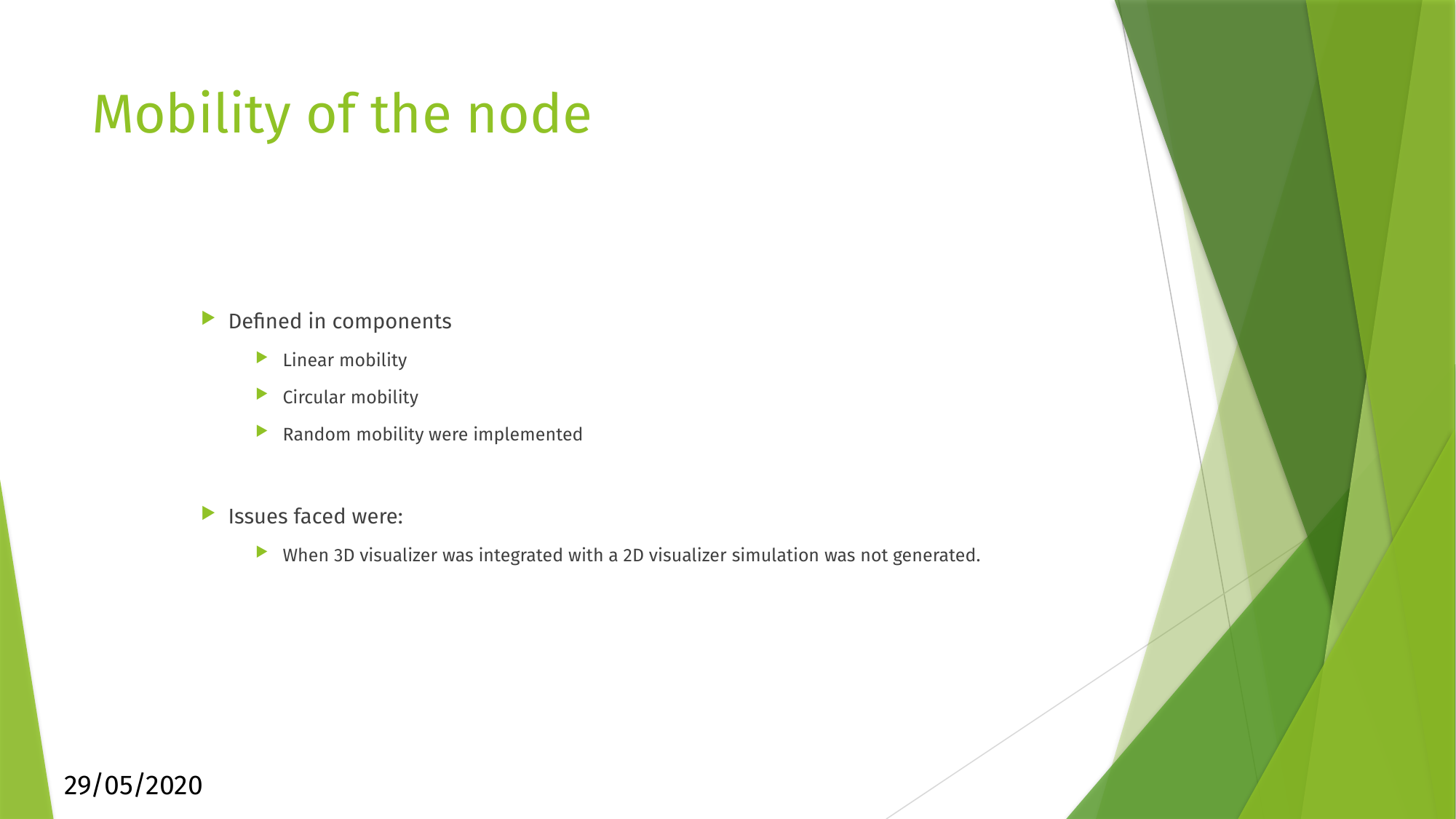

# Mobility of the node

Defined in components
Linear mobility
Circular mobility
Random mobility were implemented

Issues faced were:
When 3D visualizer was integrated with a 2D visualizer simulation was not generated.
29/05/2020